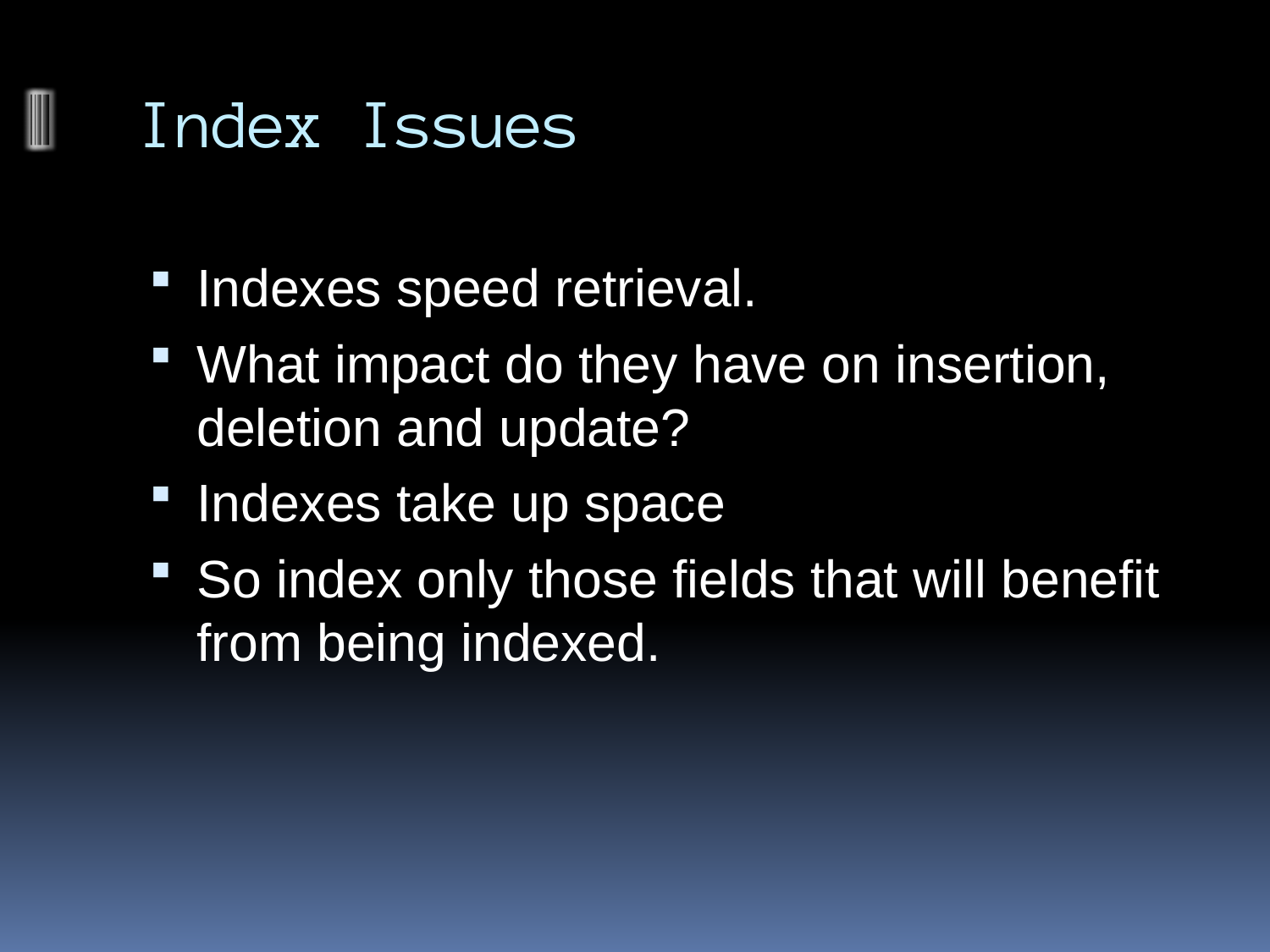

# Index Issues
Indexes speed retrieval.
What impact do they have on insertion, deletion and update?
Indexes take up space
So index only those fields that will benefit from being indexed.